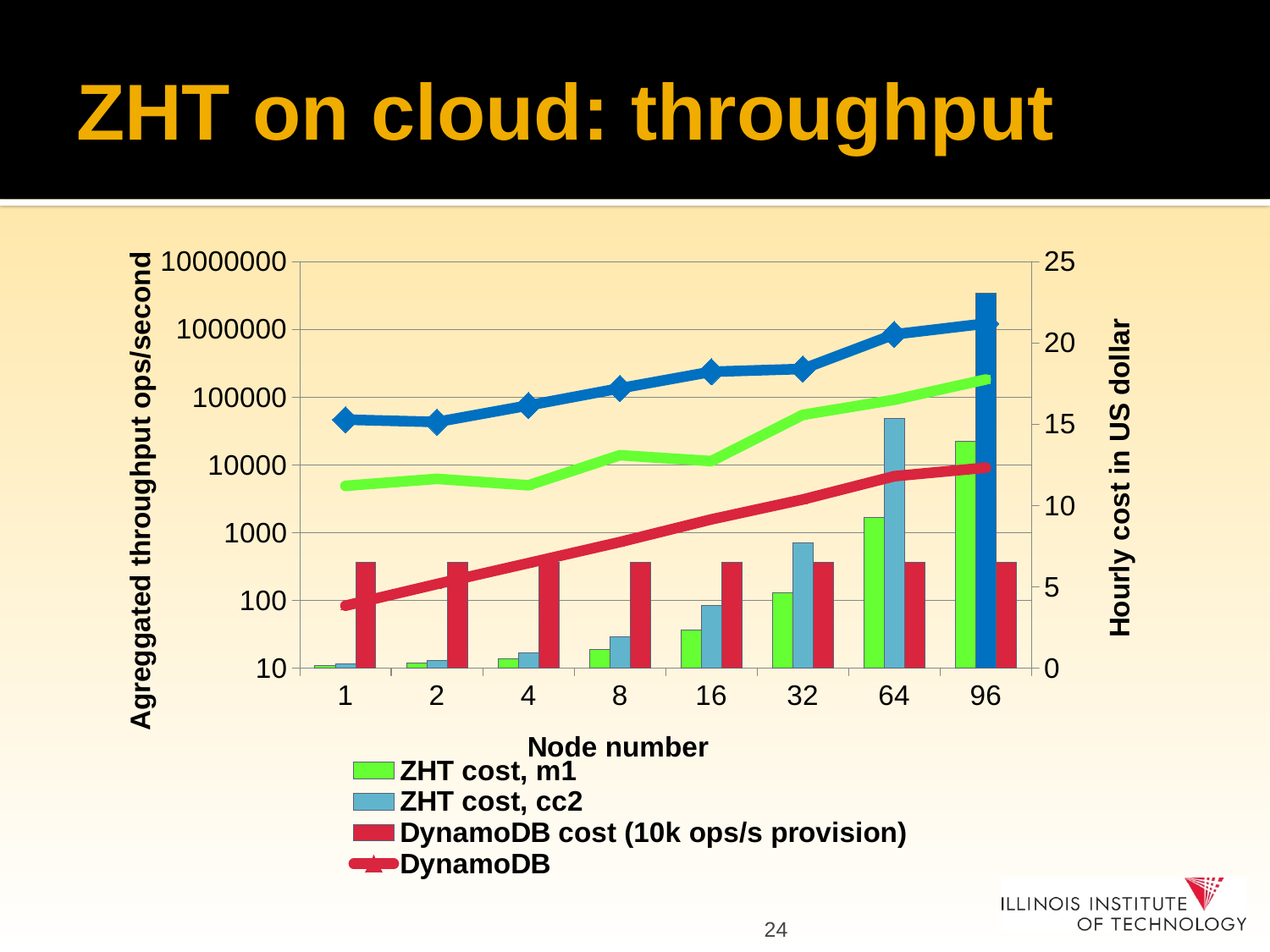

# ZHT on cloud: throughput

### Chart

| Category |  |  |  |  |  |  |
|---|---|---|---|---|---|---|
| 1 | 0.145 | 0.24 | 6.5 | 83.39407201578483 | 46421.51079967435 | 4892.401415665274 |
| 2 | 0.29 | 0.48 | 6.5 | 174.05455740101735 | 42852.44056701278 | 6203.720246957695 |
| 4 | 0.58 | 0.96 | 6.5 | 354.70992708937445 | 75080.50037399474 | 4978.559212431761 |
| 8 | 1.16 | 1.92 | 6.5 | 724.0913332603208 | 134597.08782375857 | 13866.283957229449 |
| 16 | 2.32 | 3.84 | 6.5 | 1566.1185904149627 | 236065.27868889345 | 11351.051852314302 |
| 32 | 4.64 | 7.68 | 6.5 | 3076.254583138664 | 259611.34964030646 | 54607.508532423206 |
| 64 | 9.28 | 15.36 | 6.5 | 6794.055201698514 | 841040.1300983952 | 91201.86963832758 |
| 96 | 13.919999999999998 | 23.04 | 6.5 | 9065.626637832938 | 1215028.766755294 | 181856.99864346045 |
24